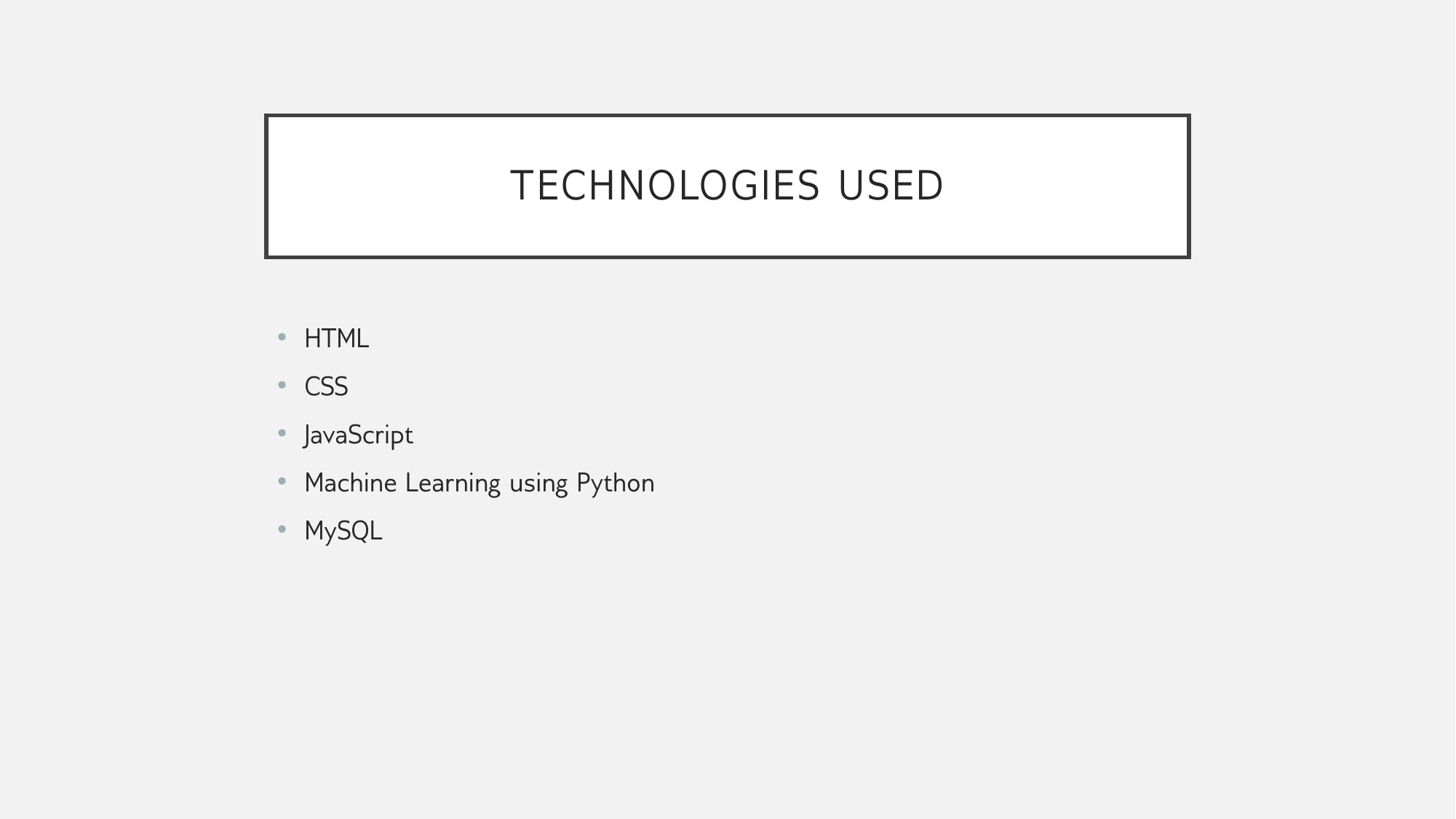

# Technologies Used
HTML
CSS
JavaScript
Machine Learning using Python
MySQL